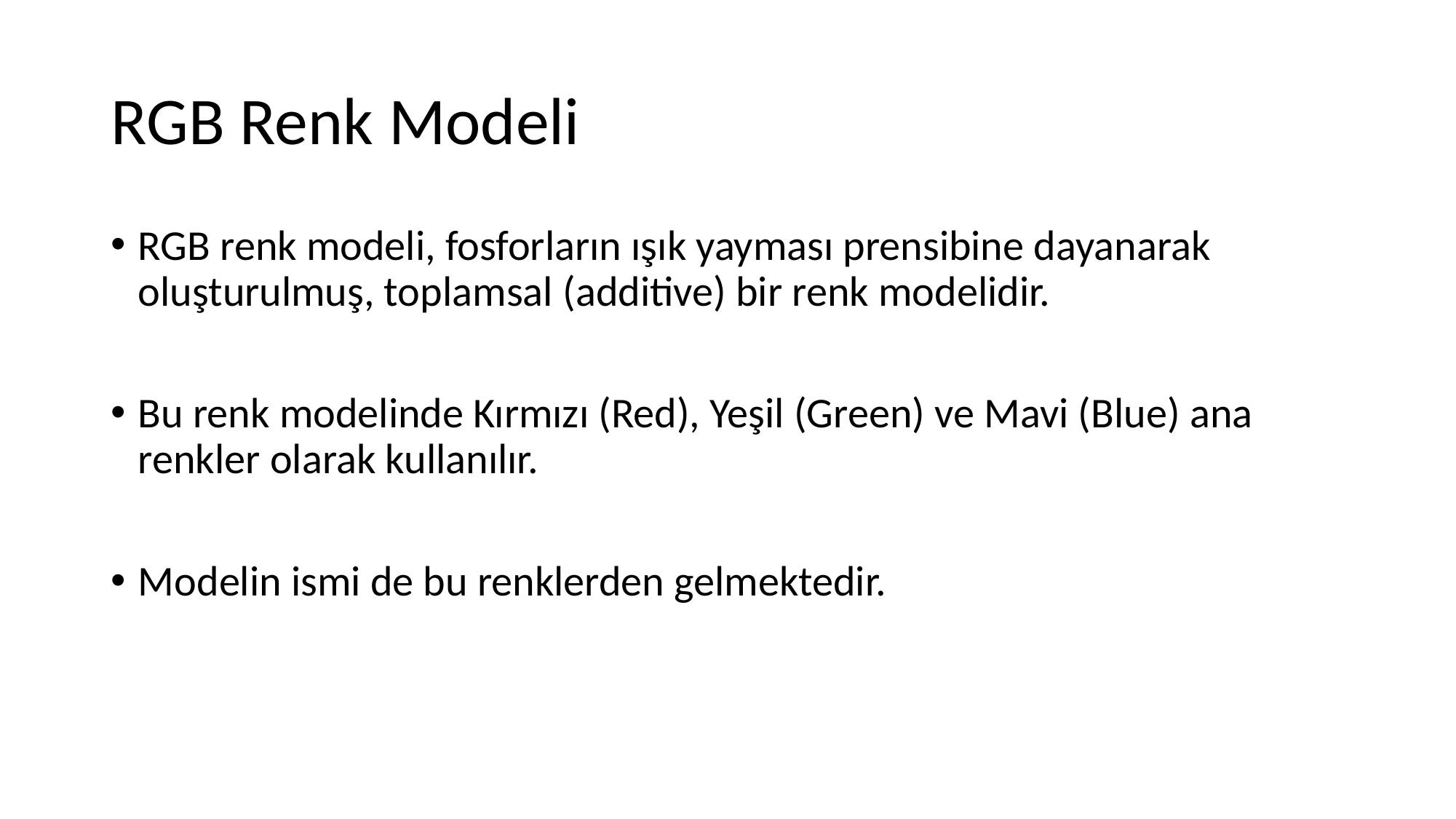

# RGB Renk Modeli
RGB renk modeli, fosforların ışık yayması prensibine dayanarak oluşturulmuş, toplamsal (additive) bir renk modelidir.

Bu renk modelinde Kırmızı (Red), Yeşil (Green) ve Mavi (Blue) ana renkler olarak kullanılır.

Modelin ismi de bu renklerden gelmektedir.